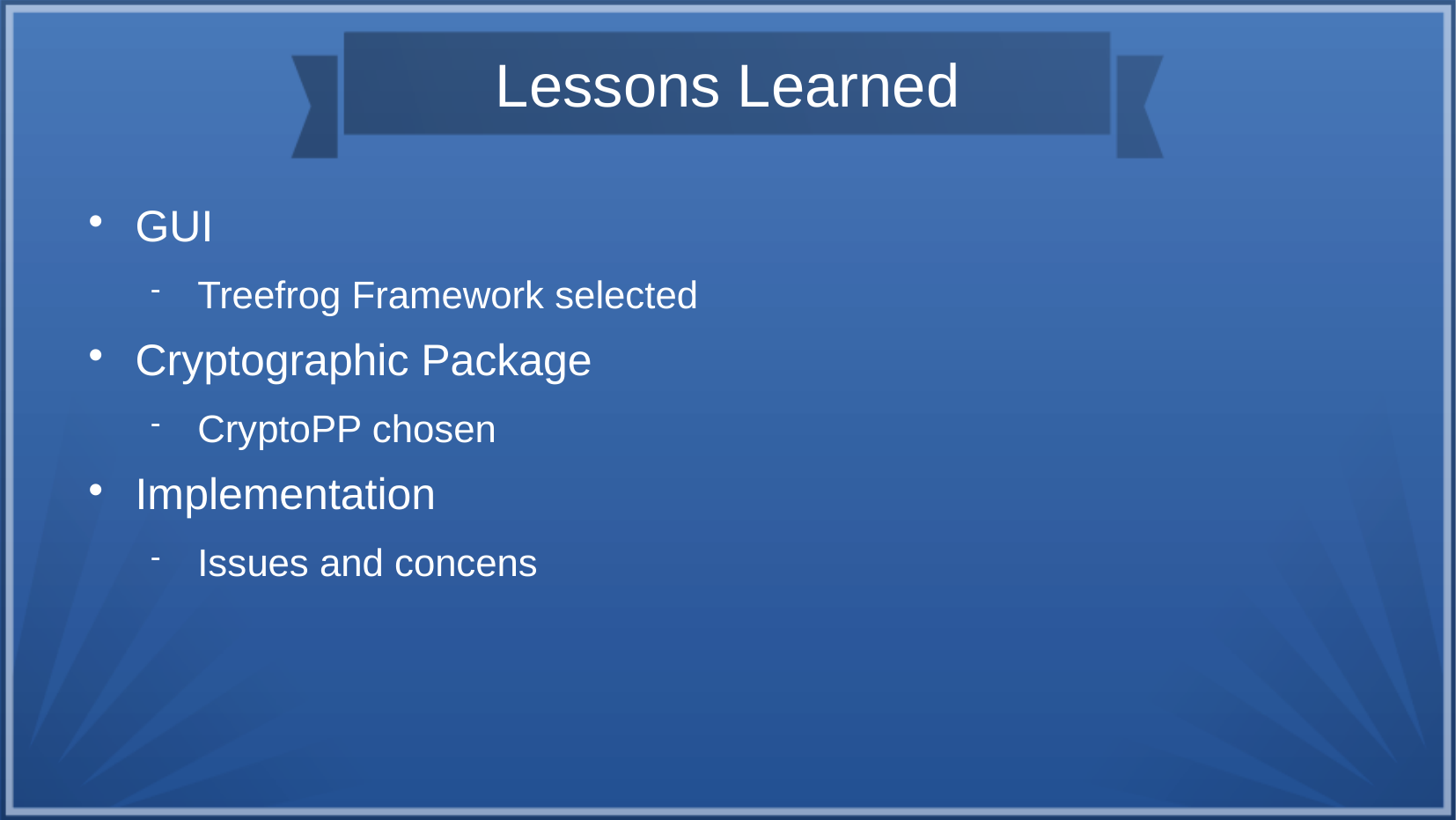

Lessons Learned
GUI
Treefrog Framework selected
Cryptographic Package
CryptoPP chosen
Implementation
Issues and concens